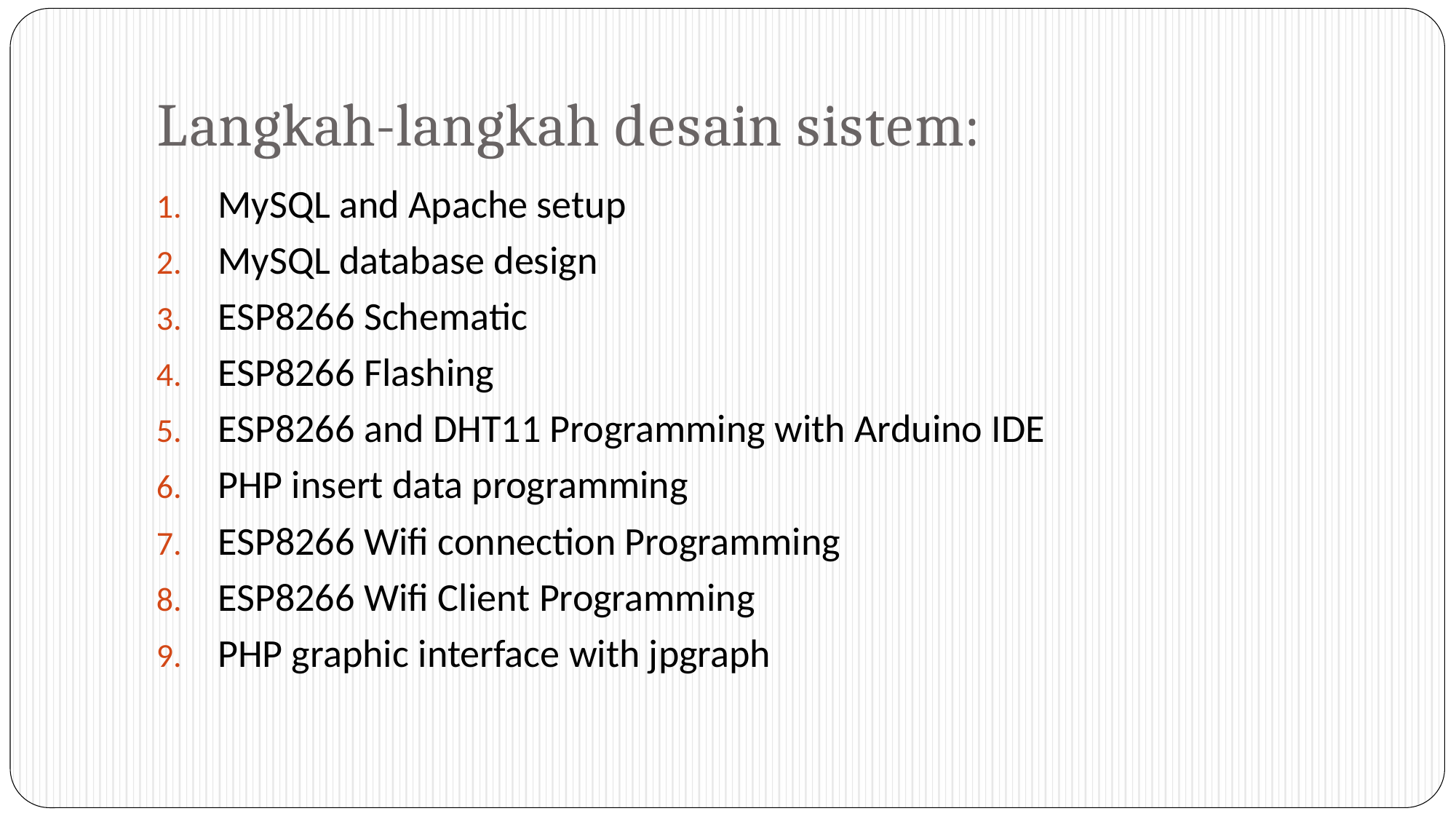

# Langkah-langkah desain sistem:
MySQL and Apache setup
MySQL database design
ESP8266 Schematic
ESP8266 Flashing
ESP8266 and DHT11 Programming with Arduino IDE
PHP insert data programming
ESP8266 Wifi connection Programming
ESP8266 Wifi Client Programming
PHP graphic interface with jpgraph